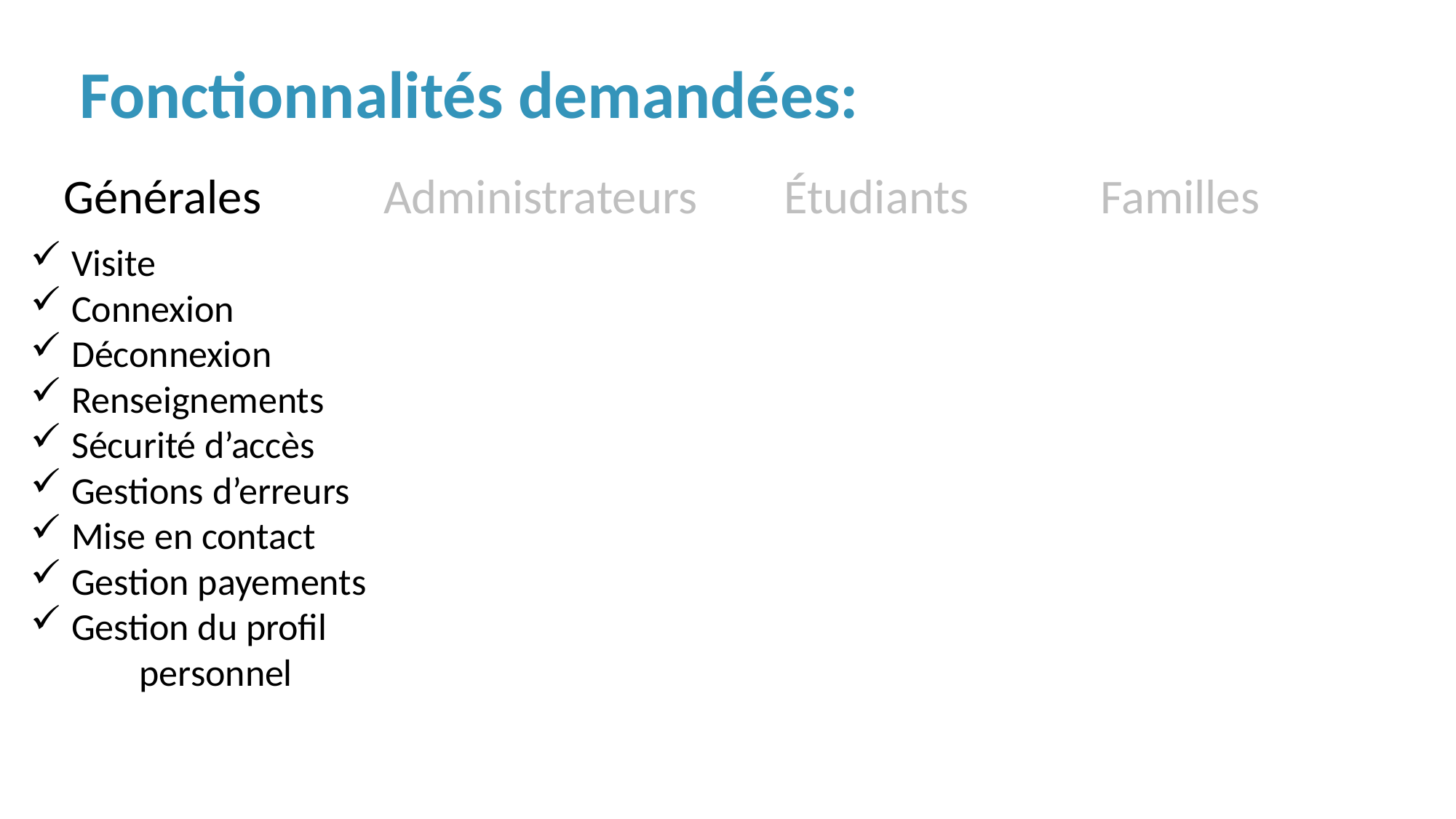

Fonctionnalités demandées:
Administrateurs
Étudiants
Familles
Générales

Visite
Connexion
Déconnexion
Renseignements
Sécurité d’accès
Gestions d’erreurs
Mise en contact
Gestion payements
Gestion du profil
	personnel